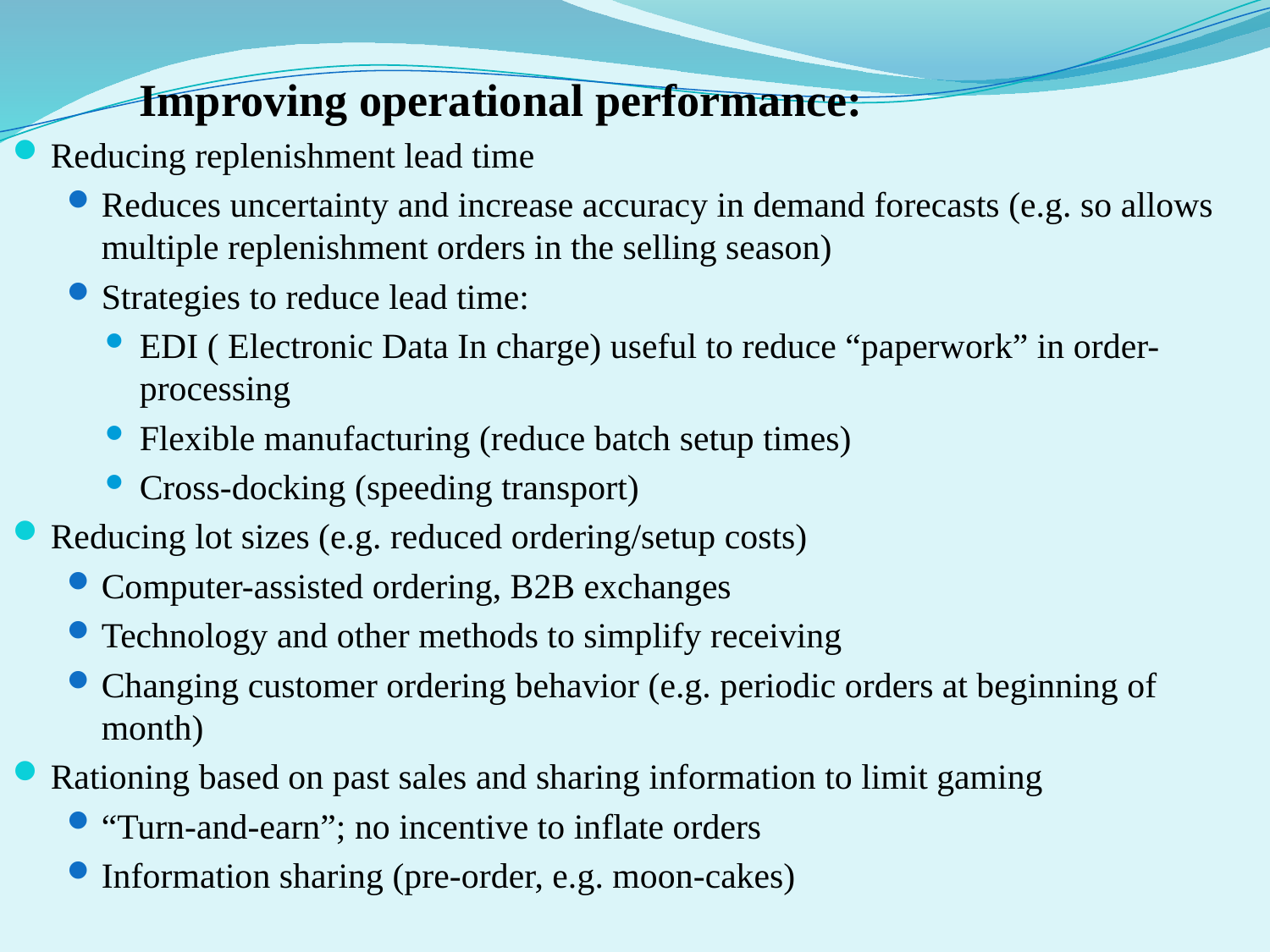

Improving operational performance:
Reducing replenishment lead time
Reduces uncertainty and increase accuracy in demand forecasts (e.g. so allows multiple replenishment orders in the selling season)
Strategies to reduce lead time:
EDI ( Electronic Data In charge) useful to reduce “paperwork” in order-processing
Flexible manufacturing (reduce batch setup times)
Cross-docking (speeding transport)
Reducing lot sizes (e.g. reduced ordering/setup costs)
Computer-assisted ordering, B2B exchanges
Technology and other methods to simplify receiving
Changing customer ordering behavior (e.g. periodic orders at beginning of month)
Rationing based on past sales and sharing information to limit gaming
“Turn-and-earn”; no incentive to inflate orders
Information sharing (pre-order, e.g. moon-cakes)